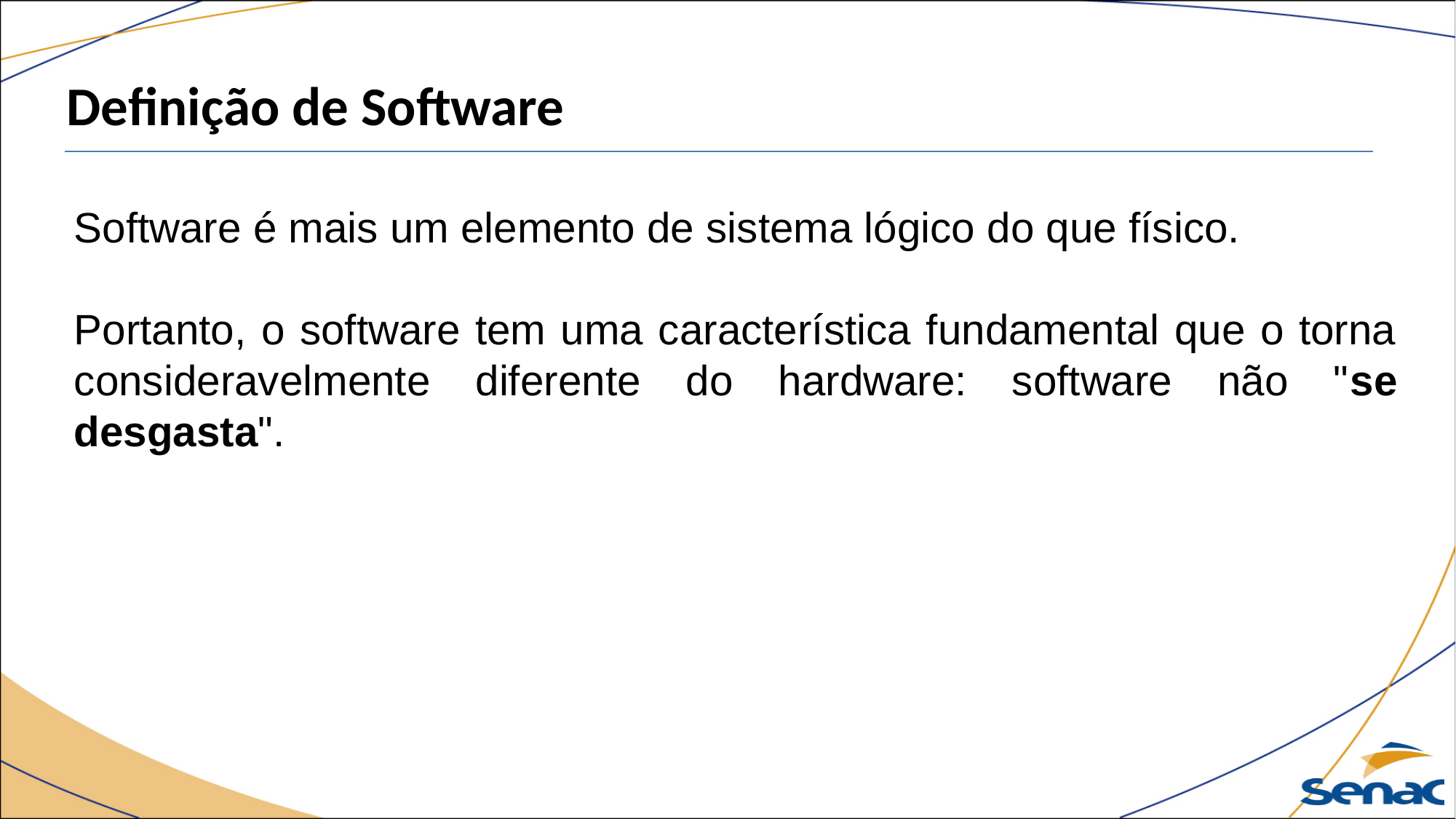

Definição de Software
Software é mais um elemento de sistema lógico do que físico.

Portanto, o software tem uma característica fundamental que o torna consideravelmente diferente do hardware: software não "se desgasta".